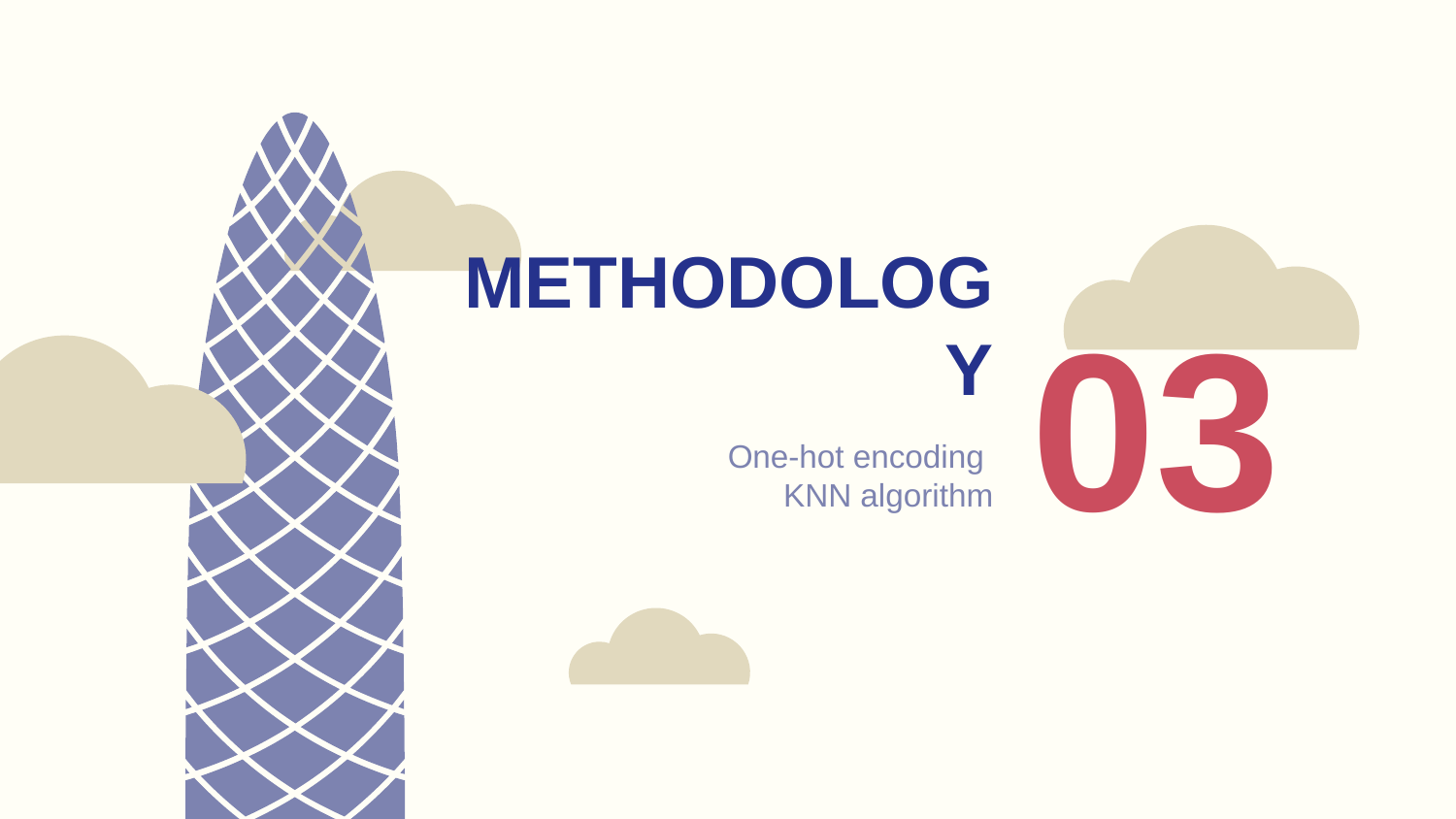

# METHODOLOGY

03
One-hot encoding
KNN algorithm